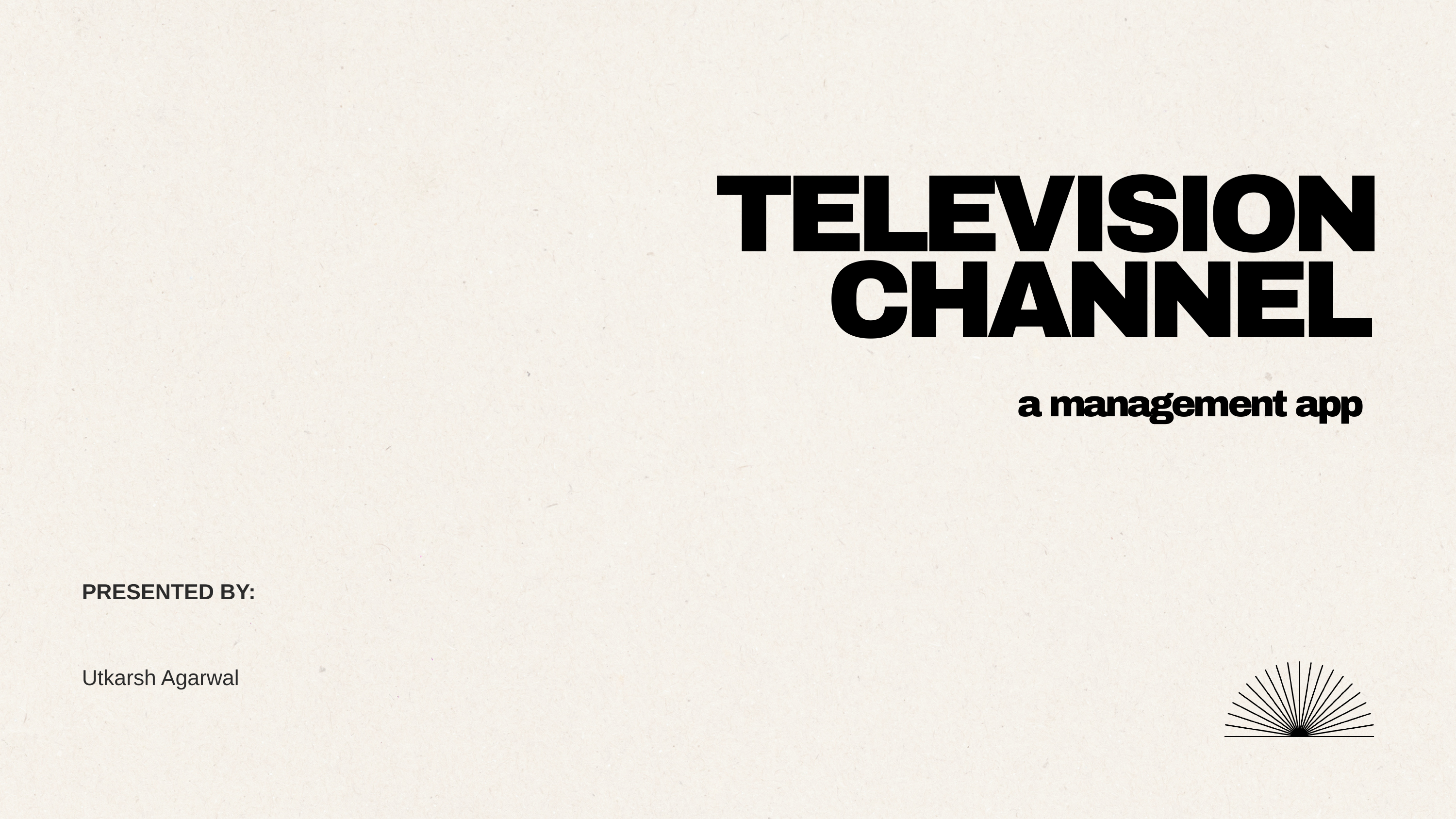

TELEVISION CHANNEL
a management app
PRESENTED BY:

Utkarsh Agarwal